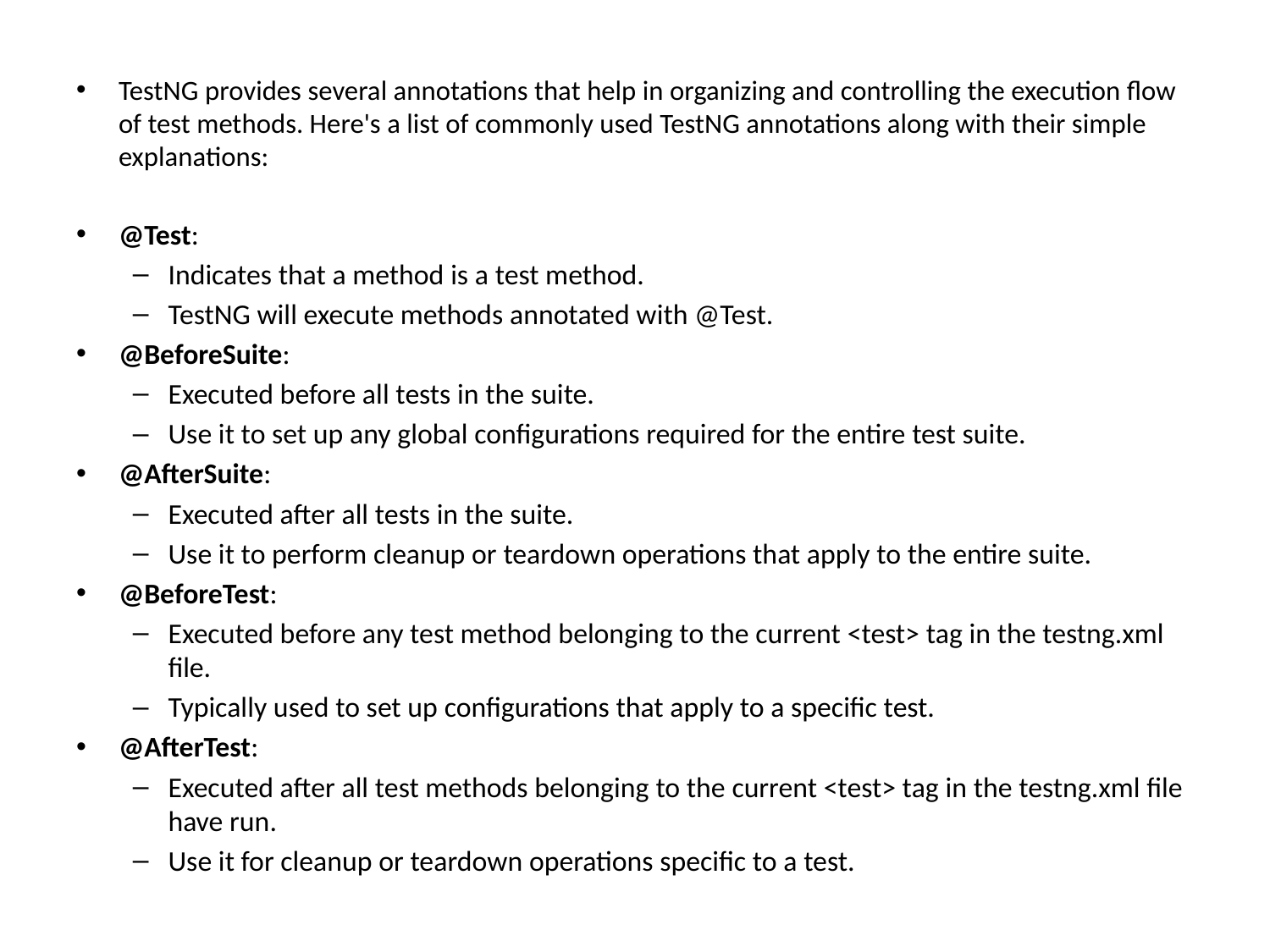

TestNG provides several annotations that help in organizing and controlling the execution flow of test methods. Here's a list of commonly used TestNG annotations along with their simple explanations:

@Test:
Indicates that a method is a test method.
TestNG will execute methods annotated with @Test.
@BeforeSuite:
Executed before all tests in the suite.
Use it to set up any global configurations required for the entire test suite.
@AfterSuite:
Executed after all tests in the suite.
Use it to perform cleanup or teardown operations that apply to the entire suite.
@BeforeTest:
Executed before any test method belonging to the current <test> tag in the testng.xml file.
Typically used to set up configurations that apply to a specific test.
@AfterTest:
Executed after all test methods belonging to the current <test> tag in the testng.xml file have run.
Use it for cleanup or teardown operations specific to a test.